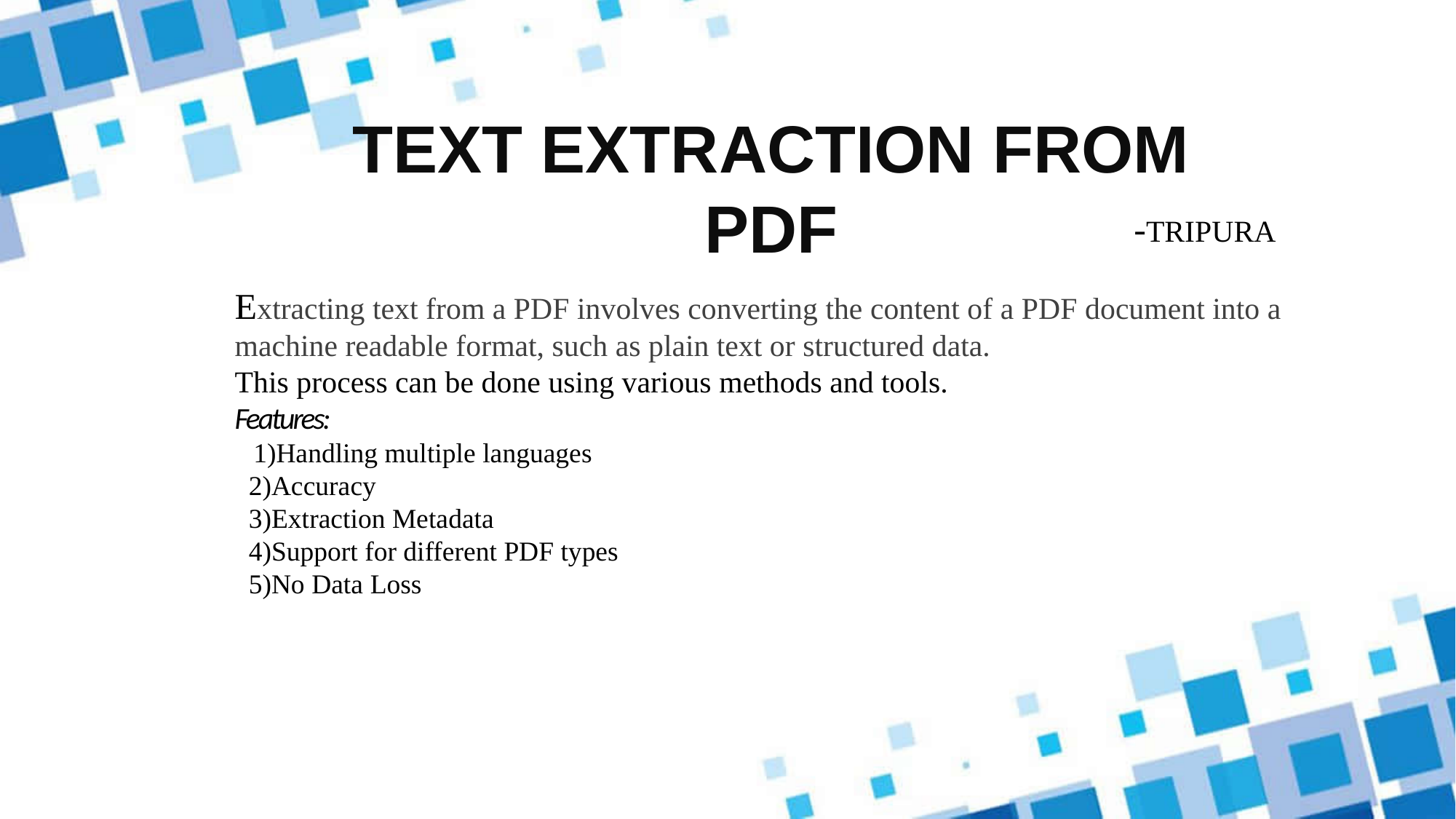

TEXT EXTRACTION FROM PDF
-TRIPURA
Extracting text from a PDF involves converting the content of a PDF document into a machine readable format, such as plain text or structured data.
This process can be done using various methods and tools.
Features:
   1)Handling multiple languages
  2)Accuracy
  3)Extraction Metadata
  4)Support for different PDF types
  5)No Data Loss